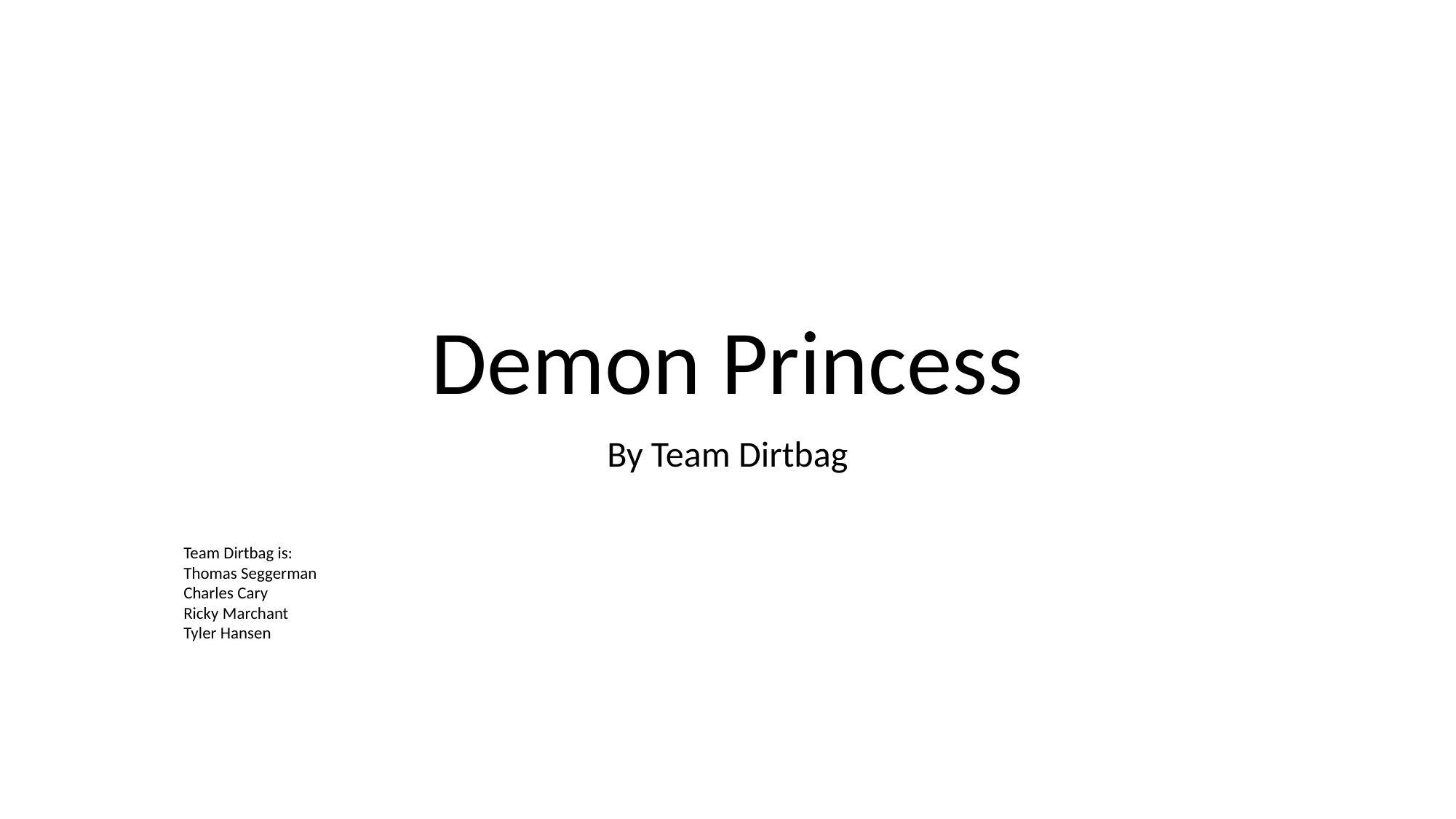

# Demon Princess
By Team Dirtbag

Team Dirtbag is:
Thomas Seggerman
Charles Cary
Ricky Marchant
Tyler Hansen